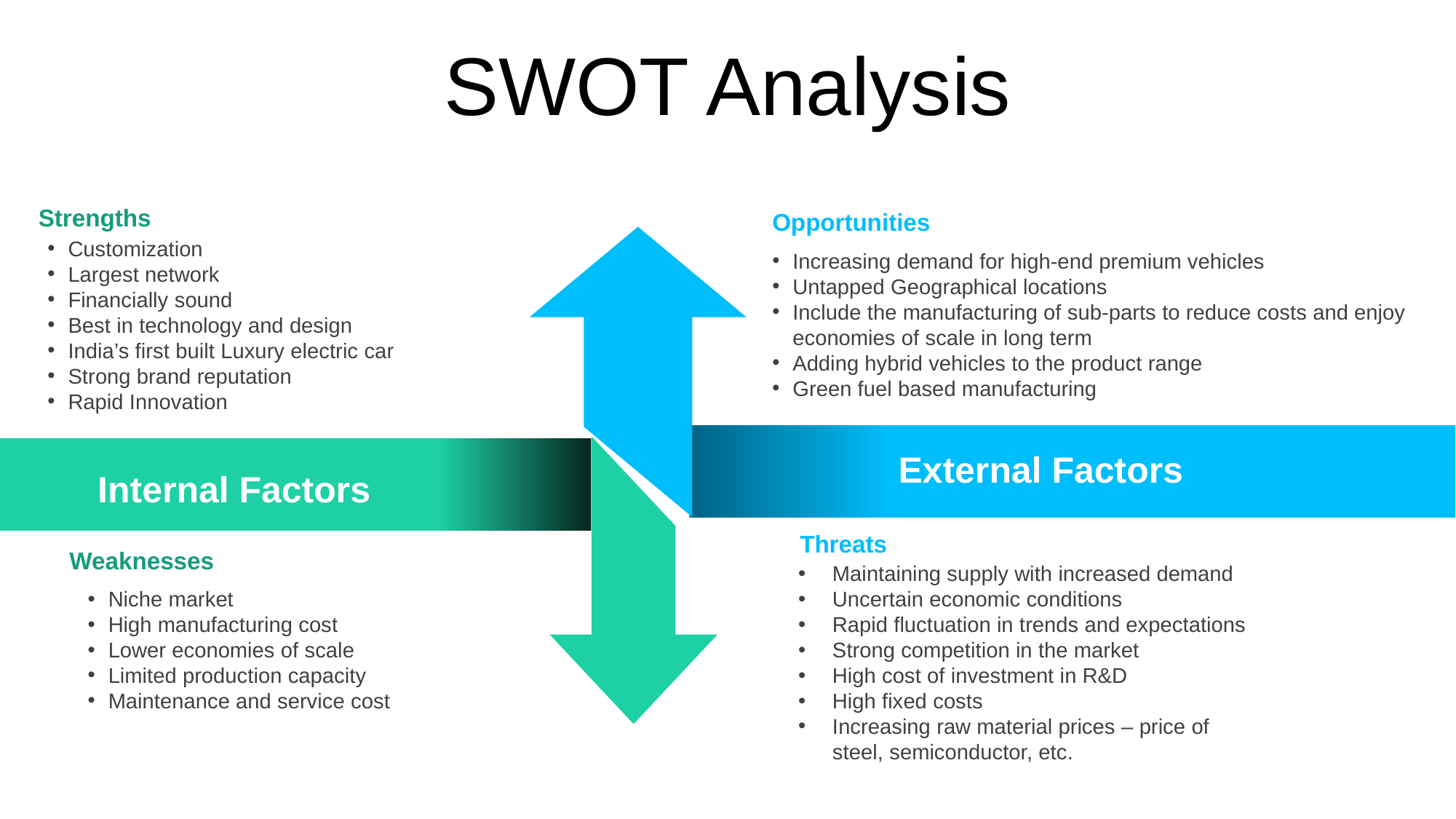

SWOT Analysis
Strengths
Opportunities
Increasing demand for high-end premium vehicles
Untapped Geographical locations
Include the manufacturing of sub-parts to reduce costs and enjoy economies of scale in long term
Adding hybrid vehicles to the product range
Green fuel based manufacturing

Customization
Largest network
Financially sound
Best in technology and design
India’s first built Luxury electric car
Strong brand reputation
Rapid Innovation

External Factors
Internal Factors
Threats
Maintaining supply with increased demand
Uncertain economic conditions
Rapid fluctuation in trends and expectations
Strong competition in the market
High cost of investment in R&D
High fixed costs
Increasing raw material prices – price of steel, semiconductor, etc.
Weaknesses

Niche market
High manufacturing cost
Lower economies of scale
Limited production capacity
Maintenance and service cost